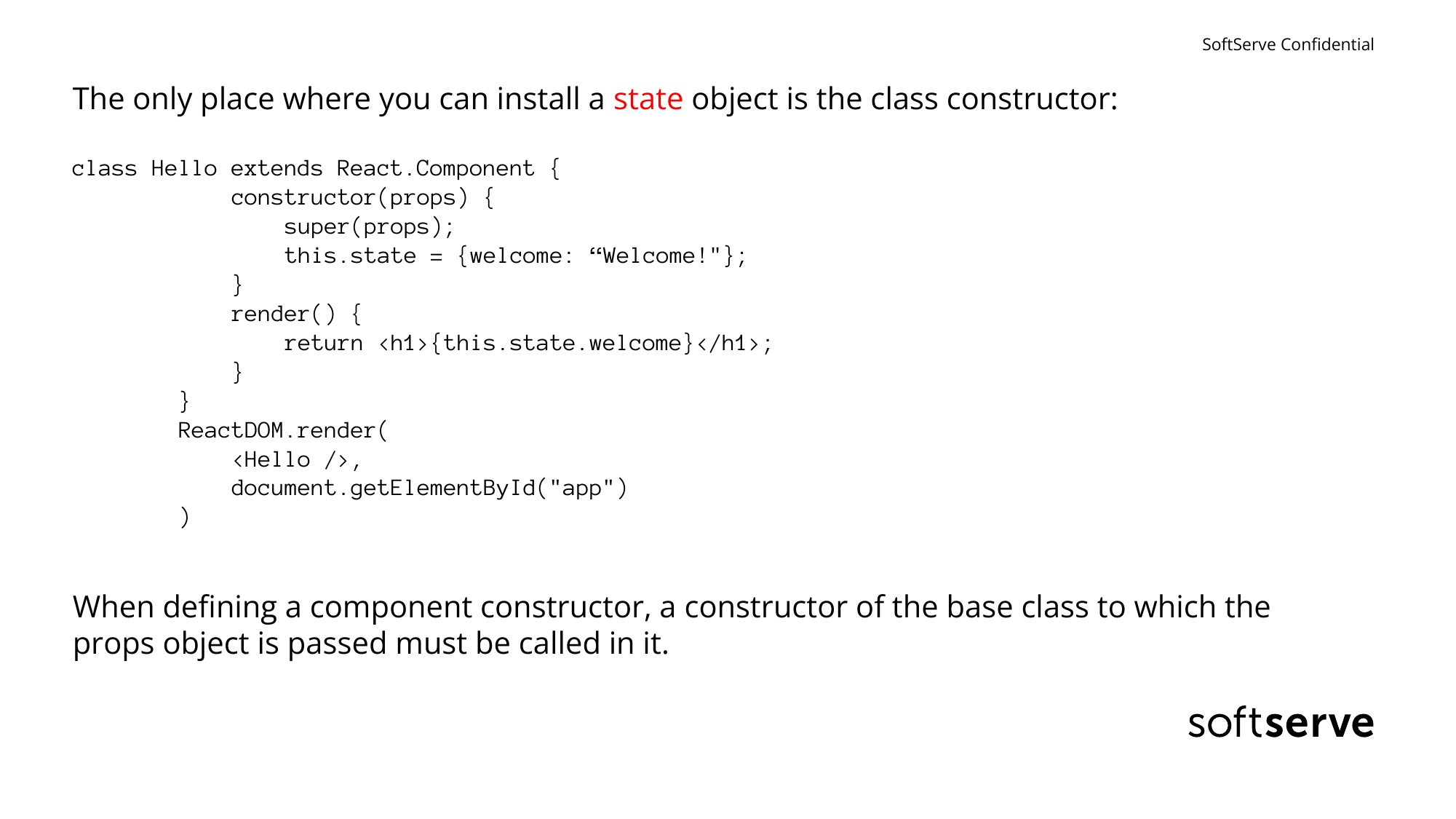

The only place where you can install a state object is the class constructor:

class Hello extends React.Component {
            constructor(props) {
                super(props);
                this.state = {welcome: “Welcome!"};
            }
            render() {
                return <h1>{this.state.welcome}</h1>;
            }
        }
        ReactDOM.render(
            <Hello />,
            document.getElementById("app")
        )

When defining a component constructor, a constructor of the base class to which the props object is passed must be called in it.

#